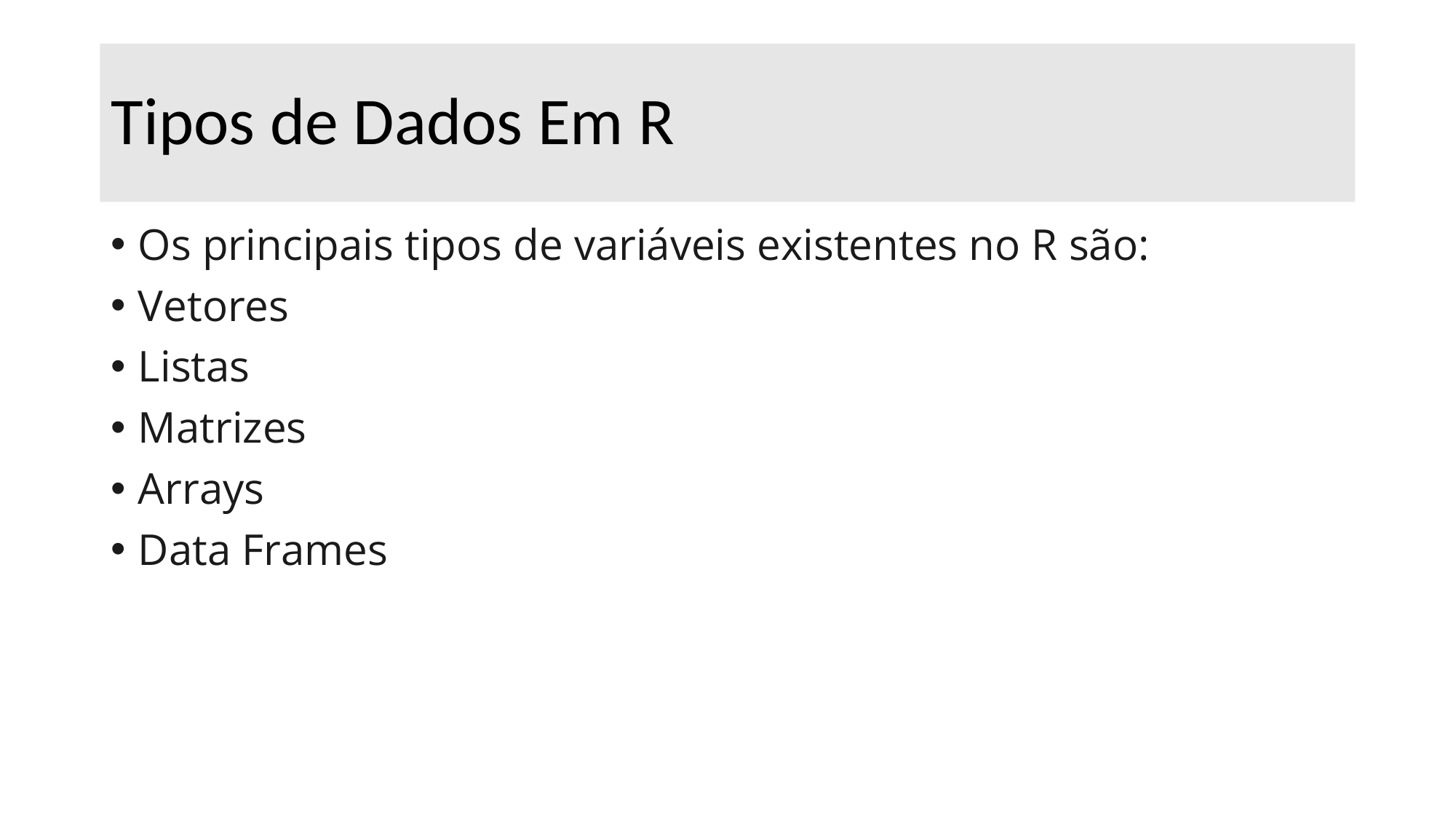

# Tipos de Dados Em R
Os principais tipos de variáveis existentes no R são:
Vetores
Listas
Matrizes
Arrays
Data Frames